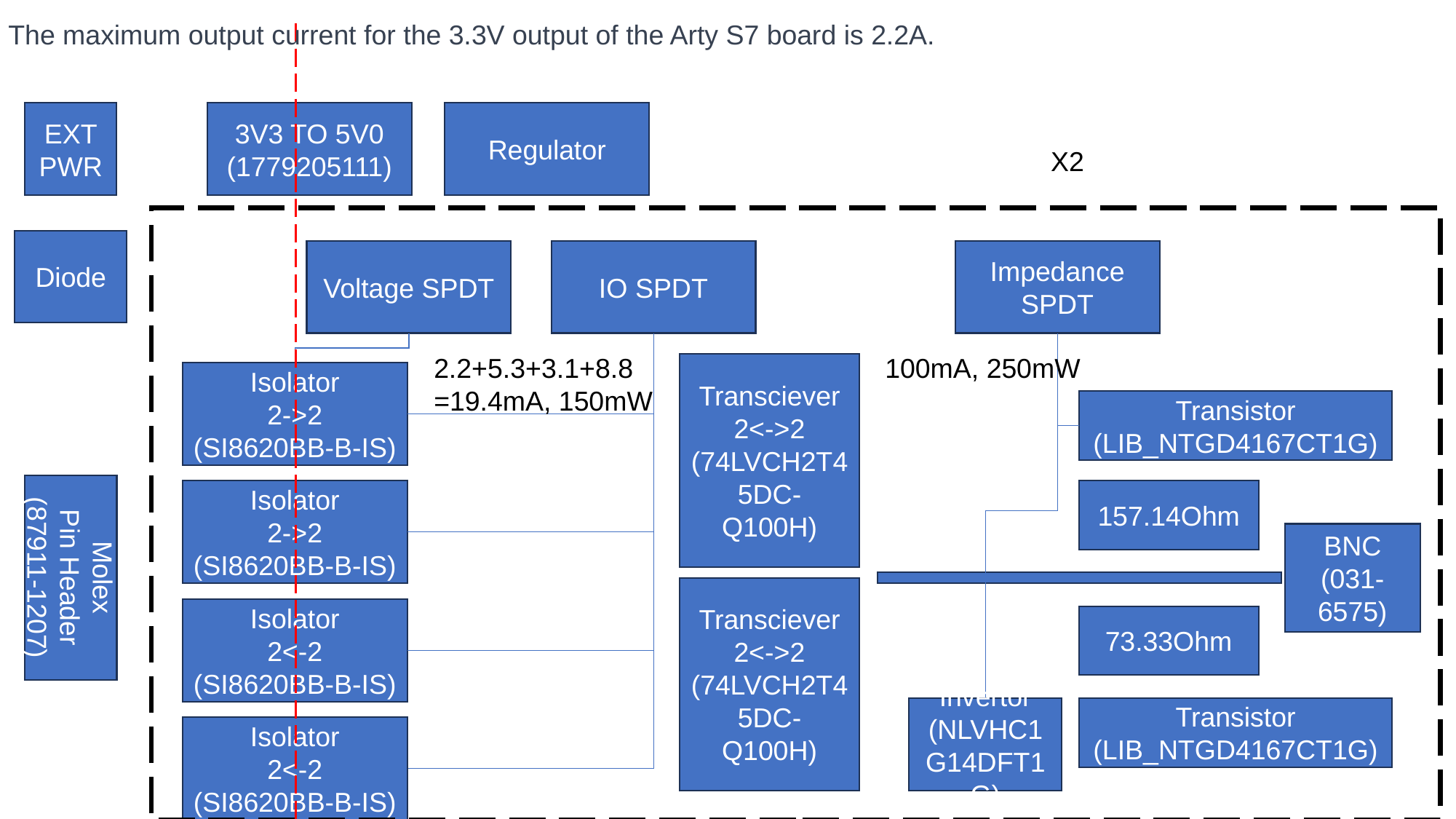

The maximum output current for the 3.3V output of the Arty S7 board is 2.2A.
EXT
PWR
Regulator
3V3 TO 5V0
(1779205111)
X2

Diode
Voltage SPDT
IO SPDT
Impedance SPDT
2.2+5.3+3.1+8.8
=19.4mA, 150mW
100mA, 250mW
Transciever
2<->2
(74LVCH2T45DC-Q100H)
Isolator
2->2
(SI8620BB-B-IS)
Transistor
(LIB_NTGD4167CT1G)
157.14Ohm
Isolator
2->2
(SI8620BB-B-IS)
BNC
(031-6575)
Molex
Pin Header
(87911-1207)

Transciever
2<->2
(74LVCH2T45DC-Q100H)
Isolator
2<-2
(SI8620BB-B-IS)
73.33Ohm
Invertor
(NLVHC1G14DFT1G)
Transistor
(LIB_NTGD4167CT1G)
Isolator
2<-2
(SI8620BB-B-IS)